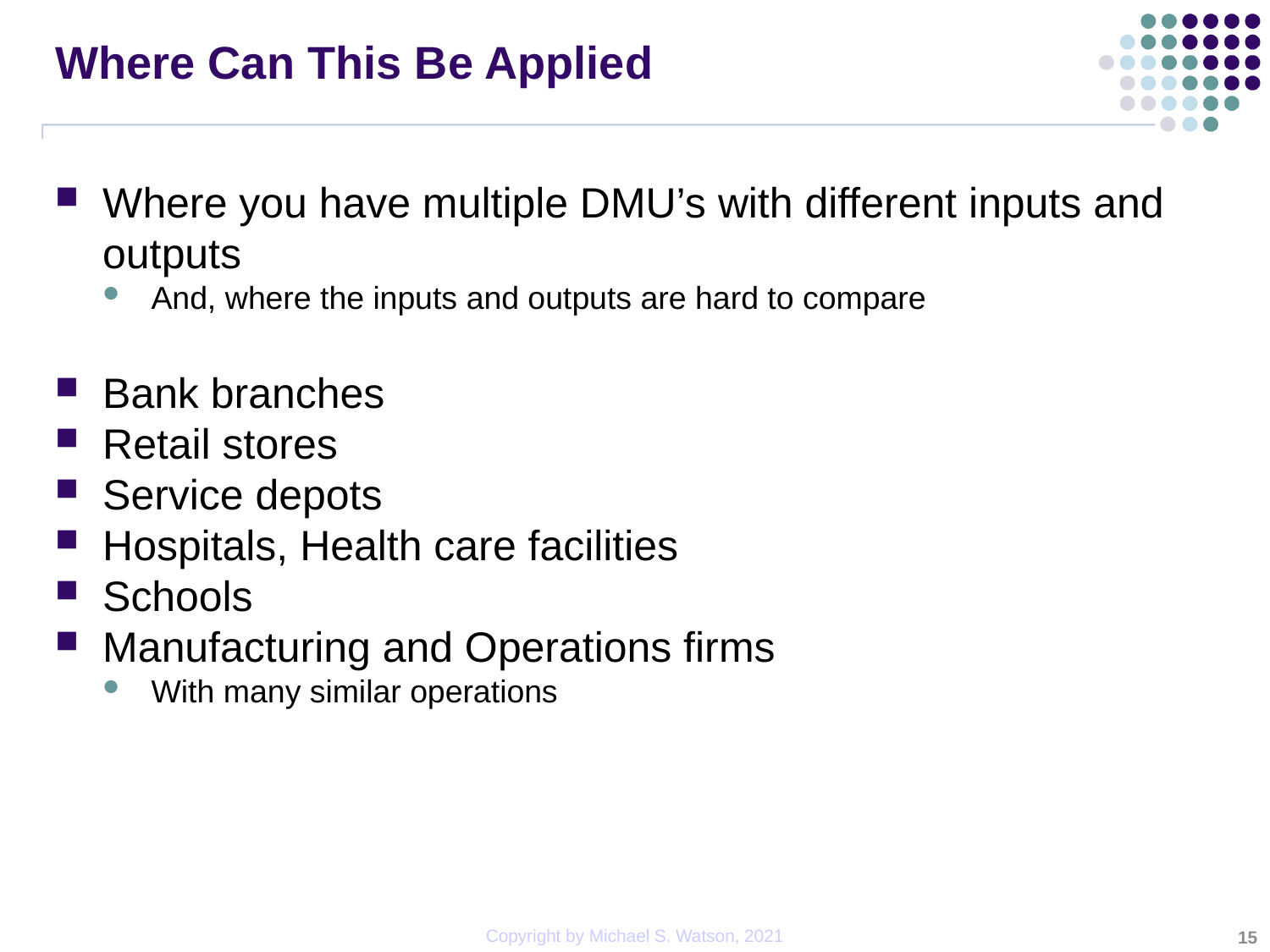

# Where Can This Be Applied
Where you have multiple DMU’s with different inputs and outputs
And, where the inputs and outputs are hard to compare

Bank branches
Retail stores
Service depots
Hospitals, Health care facilities
Schools
Manufacturing and Operations firms
With many similar operations
15